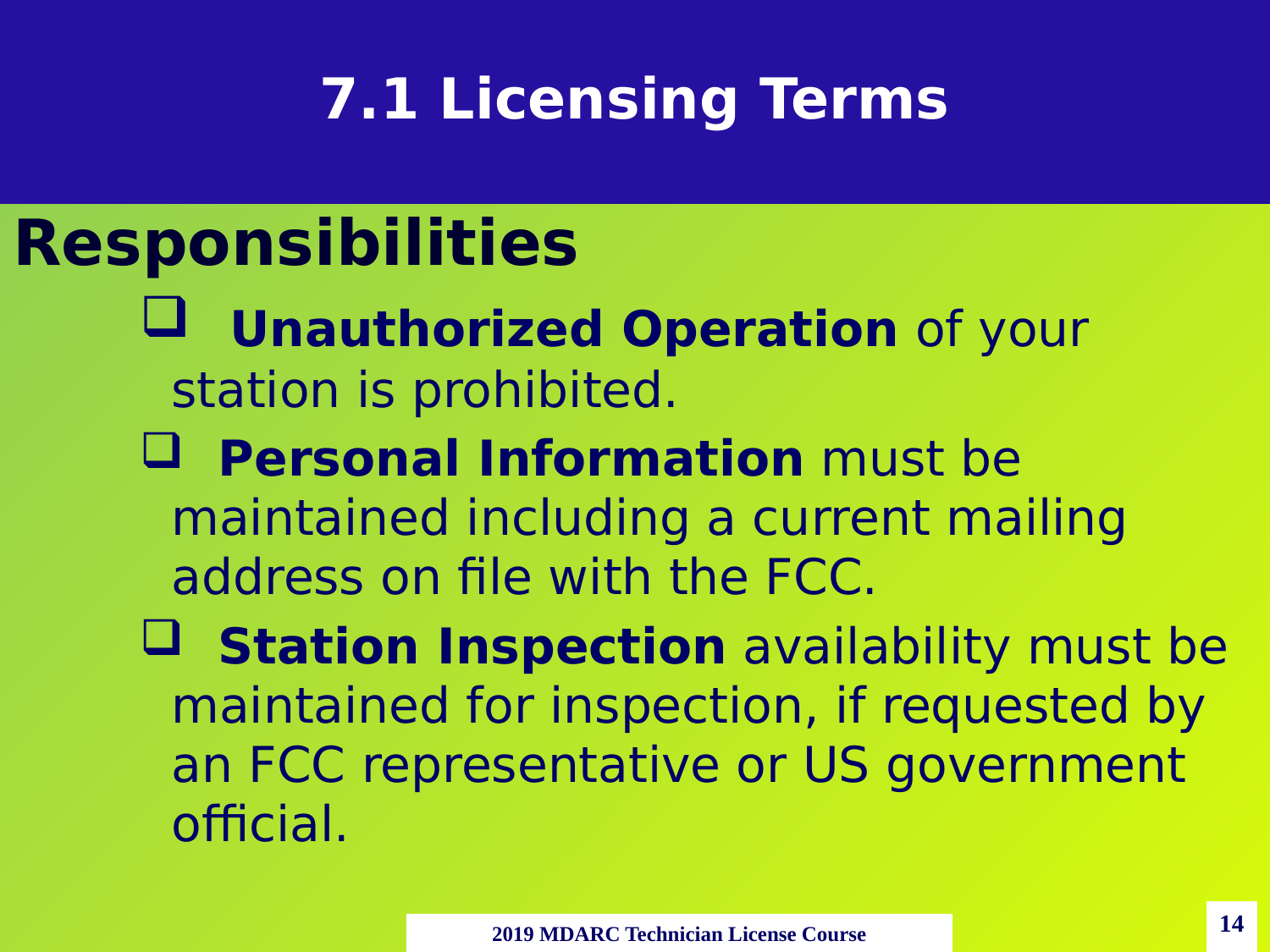

# 7.1 Licensing Terms
Responsibilities
  Unauthorized Operation of your station is prohibited.
  Personal Information must be maintained including a current mailing address on file with the FCC.
  Station Inspection availability must be maintained for inspection, if requested by an FCC representative or US government official.

14
2019 MDARC Technician License Course